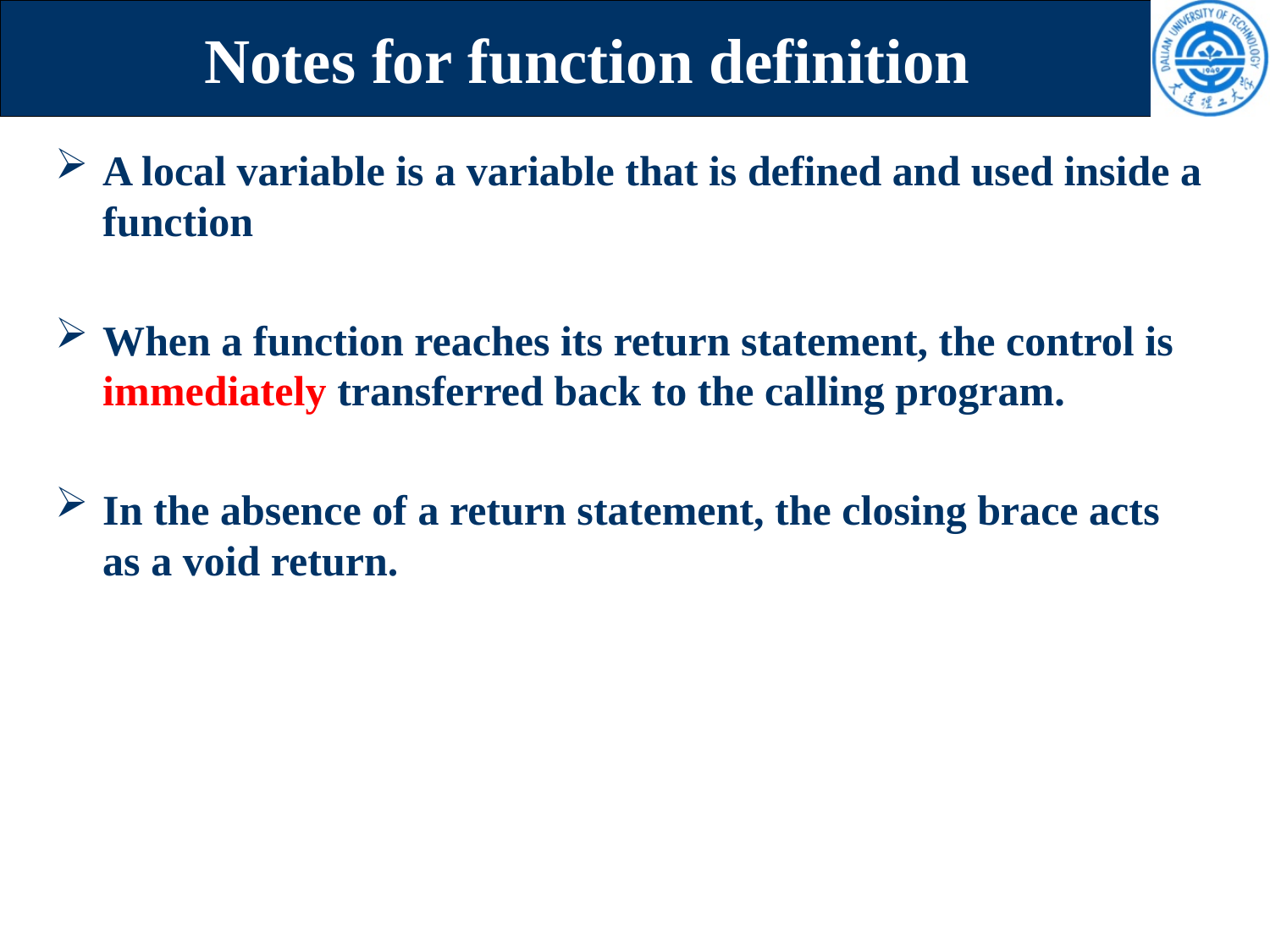

# Notes for function definition
A local variable is a variable that is defined and used inside a function

When a function reaches its return statement, the control is immediately transferred back to the calling program.

In the absence of a return statement, the closing brace acts as a void return.